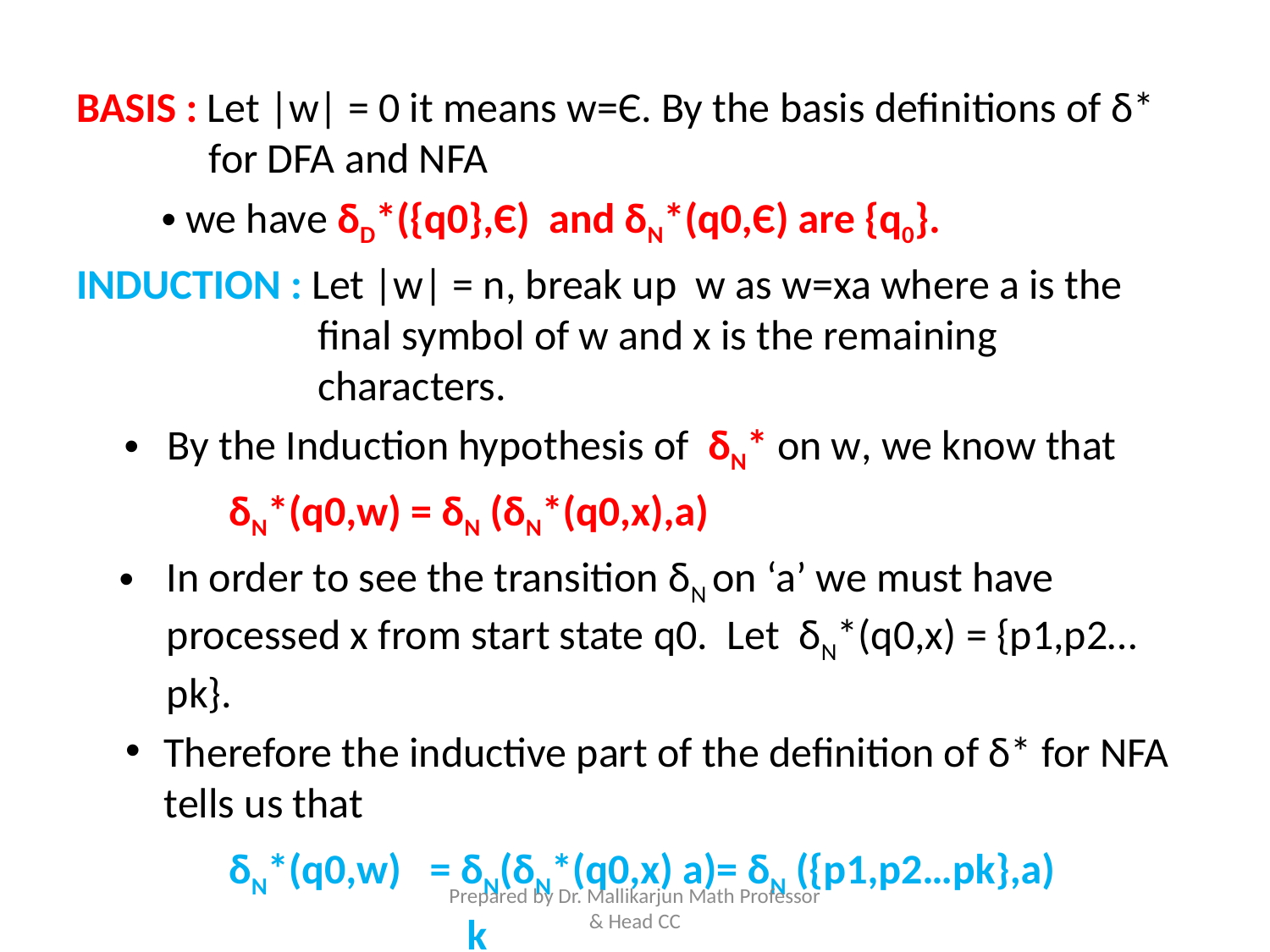

BASIS : Let |w| = 0 it means w=Є. By the basis definitions of δ* for DFA and NFA
 we have δD*({q0},Є)  and δN*(q0,Є) are {q0}.
INDUCTION : Let |w| = n, break up  w as w=xa where a is the final symbol of w and x is the remaining characters.
   By the Induction hypothesis of  δN* on w, we know that
                δN*(q0,w) = δN (δN*(q0,x),a)
In order to see the transition δN on ‘a’ we must have  processed x from start state q0.  Let  δN*(q0,x) = {p1,p2…pk}.
Therefore the inductive part of the definition of δ* for NFA tells us that
                δN*(q0,w)   = δN(δN*(q0,x) a)= δN ({p1,p2…pk},a)
                                         k
                                      = Ụ δN*(pi, a)      →  1
                                         i=1

Prepared by Dr. Mallikarjun Math Professor & Head CC